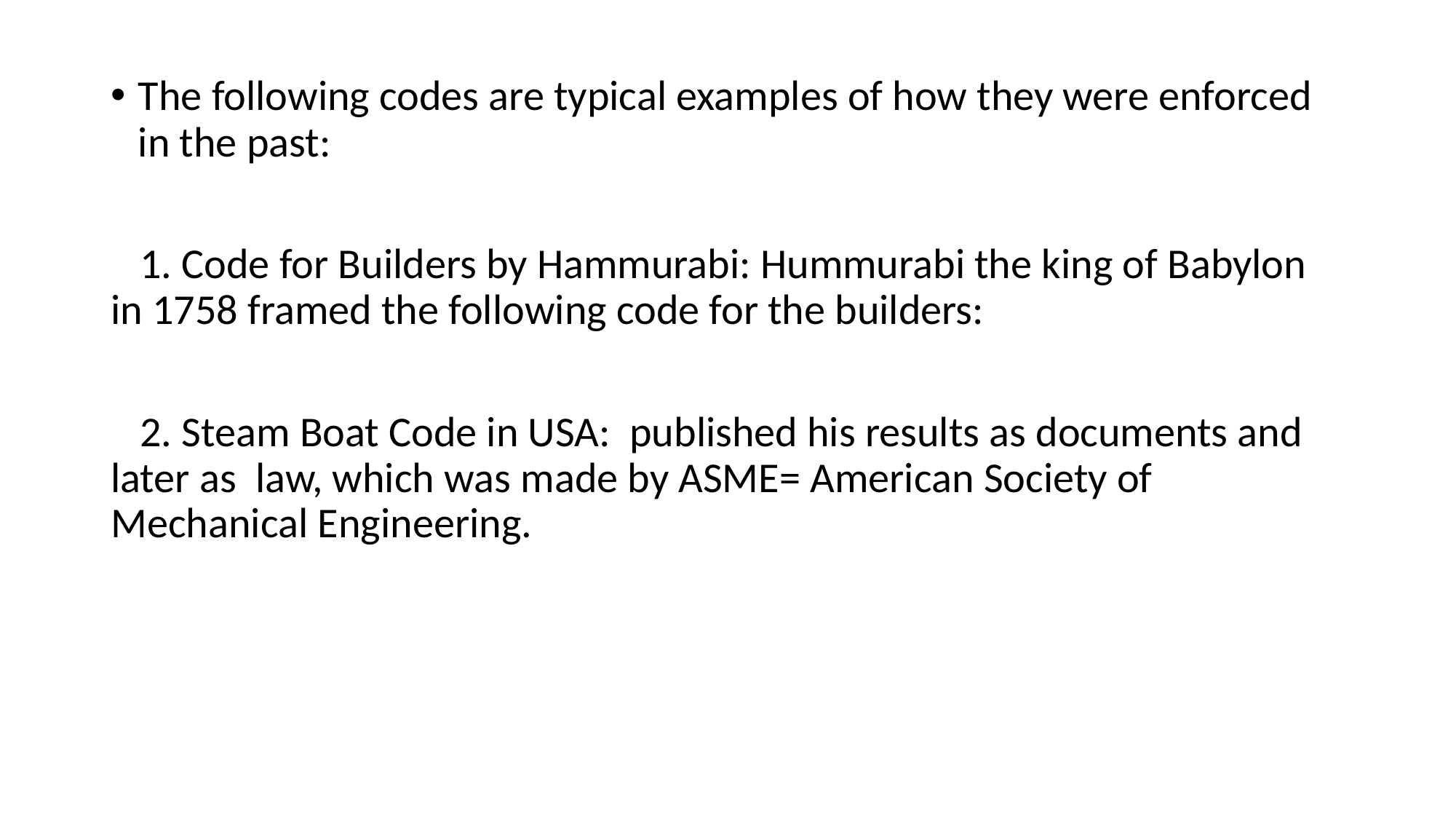

The following codes are typical examples of how they were enforced in the past:

   1. Code for Builders by Hammurabi: Hummurabi the king of Babylon in 1758 framed the following code for the builders:

   2. Steam Boat Code in USA:  published his results as documents and later as  law, which was made by ASME= American Society of Mechanical Engineering.